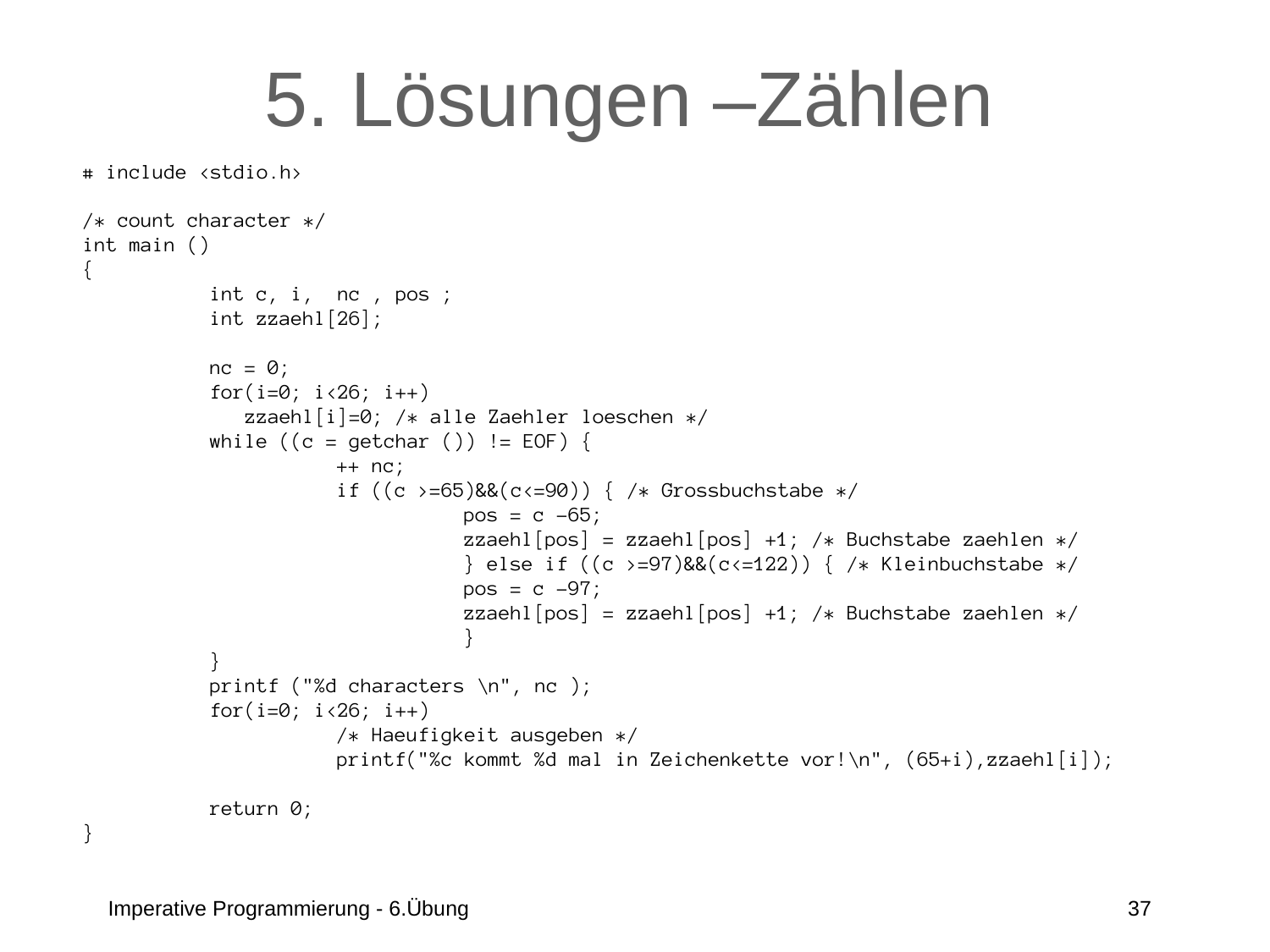

# 5. Lösungen –Zählen
# include <stdio.h>

/* count character */
int main ()
{
	int c, i,  nc , pos ;
	int zzaehl[26];

	nc = 0;
	for(i=0; i<26; i++)
	   zzaehl[i]=0; /* alle Zaehler loeschen */
	while ((c = getchar ()) != EOF) {
		++ nc;
		if ((c >=65)&&(c<=90)) { /* Grossbuchstabe */
			pos = c -65;
			zzaehl[pos] = zzaehl[pos] +1; /* Buchstabe zaehlen */
			} else if ((c >=97)&&(c<=122)) { /* Kleinbuchstabe */
			pos = c -97;
			zzaehl[pos] = zzaehl[pos] +1; /* Buchstabe zaehlen */
			}
	}
	printf ("%d characters \n", nc );
	for(i=0; i<26; i++)
		/* Haeufigkeit ausgeben */
		printf("%c kommt %d mal in Zeichenkette vor!\n", (65+i),zzaehl[i]);

	return 0;
}
Imperative Programmierung - 6.Übung
37